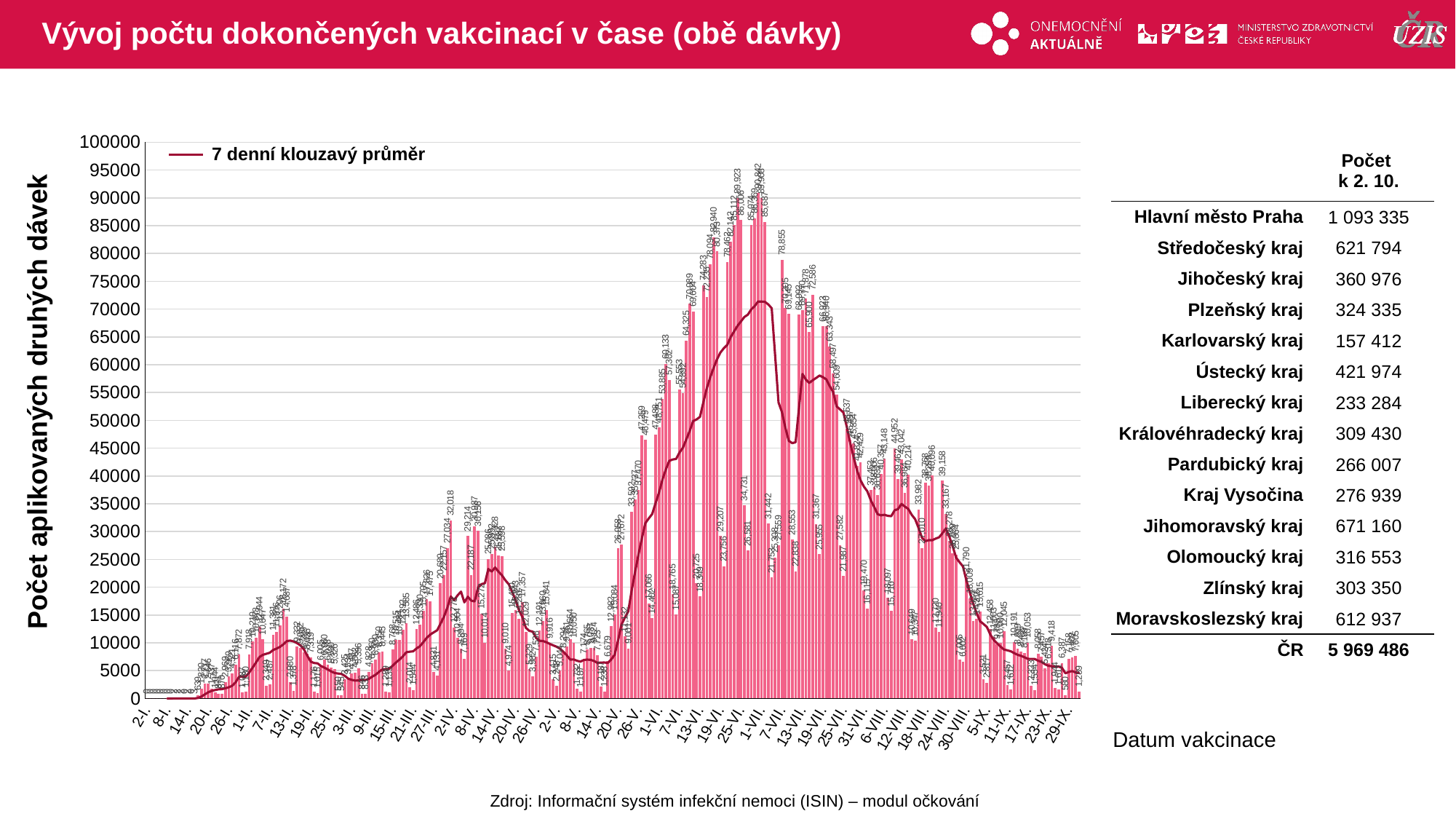

# Vývoj počtu dokončených vakcinací v čase (obě dávky)

### Chart

| Category | dokončené očkování |
|---|---|
| 2-I. | 0.0 |
| 3-I. | 0.0 |
| 4-I. | 0.0 |
| 5-I. | 0.0 |
| 6-I. | 0.0 |
| 7-I. | 0.0 |
| 8-I. | 0.0 |
| 9-I. | 0.0 |
| 10-I. | 2.0 |
| 11-I. | 2.0 |
| 12-I. | 2.0 |
| 13-I. | 0.0 |
| 14-I. | 2.0 |
| 15-I. | 0.0 |
| 16-I. | 3.0 |
| 17-I. | 639.0 |
| 18-I. | 1820.0 |
| 19-I. | 2717.0 |
| 20-I. | 2646.0 |
| 21-I. | 1737.0 |
| 22-I. | 1044.0 |
| 23-I. | 871.0 |
| 24-I. | 870.0 |
| 25-I. | 2969.0 |
| 26-I. | 3969.0 |
| 27-I. | 4521.0 |
| 28-I. | 6116.0 |
| 29-I. | 7872.0 |
| 30-I. | 1087.0 |
| 31-I. | 1180.0 |
| 1-II. | 7918.0 |
| 2-II. | 10210.0 |
| 3-II. | 10978.0 |
| 4-II. | 12944.0 |
| 5-II. | 10647.0 |
| 6-II. | 2349.0 |
| 7-II. | 2487.0 |
| 8-II. | 11381.0 |
| 9-II. | 11916.0 |
| 10-II. | 13206.0 |
| 11-II. | 16172.0 |
| 12-II. | 14687.0 |
| 13-II. | 2980.0 |
| 14-II. | 1378.0 |
| 15-II. | 9332.0 |
| 16-II. | 9052.0 |
| 17-II. | 8289.0 |
| 18-II. | 8036.0 |
| 19-II. | 7319.0 |
| 20-II. | 1176.0 |
| 21-II. | 1015.0 |
| 22-II. | 6005.0 |
| 23-II. | 6960.0 |
| 24-II. | 6018.0 |
| 25-II. | 5530.0 |
| 26-II. | 5326.0 |
| 27-II. | 550.0 |
| 28-II. | 545.0 |
| 1-III. | 3425.0 |
| 2-III. | 3534.0 |
| 3-III. | 4487.0 |
| 4-III. | 4662.0 |
| 5-III. | 5396.0 |
| 6-III. | 846.0 |
| 7-III. | 833.0 |
| 8-III. | 4828.0 |
| 9-III. | 6360.0 |
| 10-III. | 6930.0 |
| 11-III. | 8350.0 |
| 12-III. | 8445.0 |
| 13-III. | 1289.0 |
| 14-III. | 1135.0 |
| 15-III. | 8768.0 |
| 16-III. | 10515.0 |
| 17-III. | 10484.0 |
| 18-III. | 12392.0 |
| 19-III. | 13585.0 |
| 20-III. | 2014.0 |
| 21-III. | 1544.0 |
| 22-III. | 12486.0 |
| 23-III. | 13330.0 |
| 24-III. | 15705.0 |
| 25-III. | 17826.0 |
| 26-III. | 17475.0 |
| 27-III. | 4831.0 |
| 28-III. | 4131.0 |
| 29-III. | 20689.0 |
| 30-III. | 22157.0 |
| 31-III. | 27034.0 |
| 1-IV. | 32018.0 |
| 2-IV. | 12778.0 |
| 3-IV. | 10904.0 |
| 4-IV. | 8894.0 |
| 5-IV. | 7169.0 |
| 6-IV. | 29214.0 |
| 7-IV. | 22187.0 |
| 8-IV. | 30987.0 |
| 9-IV. | 30156.0 |
| 10-IV. | 15272.0 |
| 11-IV. | 10014.0 |
| 12-IV. | 25086.0 |
| 13-IV. | 25992.0 |
| 14-IV. | 27328.0 |
| 15-IV. | 25687.0 |
| 16-IV. | 25598.0 |
| 17-IV. | 9010.0 |
| 18-IV. | 4974.0 |
| 19-IV. | 15430.0 |
| 20-IV. | 15843.0 |
| 21-IV. | 14281.0 |
| 22-IV. | 17357.0 |
| 23-IV. | 12029.0 |
| 24-IV. | 5229.0 |
| 25-IV. | 3982.0 |
| 26-IV. | 7538.0 |
| 27-IV. | 12191.0 |
| 28-IV. | 13960.0 |
| 29-IV. | 15841.0 |
| 30-IV. | 9916.0 |
| 1-V. | 3415.0 |
| 2-V. | 2248.0 |
| 3-V. | 5044.0 |
| 4-V. | 8294.0 |
| 5-V. | 9361.0 |
| 6-V. | 10664.0 |
| 7-V. | 10050.0 |
| 8-V. | 1732.0 |
| 9-V. | 1187.0 |
| 10-V. | 7174.0 |
| 11-V. | 8765.0 |
| 12-V. | 9037.0 |
| 13-V. | 9124.0 |
| 14-V. | 7723.0 |
| 15-V. | 2187.0 |
| 16-V. | 1238.0 |
| 17-V. | 6679.0 |
| 18-V. | 12982.0 |
| 19-V. | 15084.0 |
| 20-V. | 26958.0 |
| 21-V. | 27672.0 |
| 22-V. | 11132.0 |
| 23-V. | 9001.0 |
| 24-V. | 33592.0 |
| 25-V. | 35737.0 |
| 26-V. | 37470.0 |
| 27-V. | 47259.0 |
| 28-V. | 46479.0 |
| 29-V. | 17066.0 |
| 30-V. | 14402.0 |
| 31-V. | 47488.0 |
| 1-VI. | 48751.0 |
| 2-VI. | 53885.0 |
| 3-VI. | 60133.0 |
| 4-VI. | 57302.0 |
| 5-VI. | 18765.0 |
| 6-VI. | 15087.0 |
| 7-VI. | 55553.0 |
| 8-VI. | 54892.0 |
| 9-VI. | 64325.0 |
| 10-VI. | 70989.0 |
| 11-VI. | 69604.0 |
| 12-VI. | 20725.0 |
| 13-VI. | 18349.0 |
| 14-VI. | 74283.0 |
| 15-VI. | 72235.0 |
| 16-VI. | 78094.0 |
| 17-VI. | 82940.0 |
| 18-VI. | 80373.0 |
| 19-VI. | 29207.0 |
| 20-VI. | 23756.0 |
| 21-VI. | 78462.0 |
| 22-VI. | 82142.0 |
| 23-VI. | 85112.0 |
| 24-VI. | 89923.0 |
| 25-VI. | 86006.0 |
| 26-VI. | 34731.0 |
| 27-VI. | 26581.0 |
| 28-VI. | 85074.0 |
| 29-VI. | 86369.0 |
| 30-VI. | 90842.0 |
| 1-VII. | 89908.0 |
| 2-VII. | 85687.0 |
| 3-VII. | 31442.0 |
| 4-VII. | 21753.0 |
| 5-VII. | 25308.0 |
| 6-VII. | 27559.0 |
| 7-VII. | 78855.0 |
| 8-VII. | 70205.0 |
| 9-VII. | 69145.0 |
| 10-VII. | 28553.0 |
| 11-VII. | 22838.0 |
| 12-VII. | 68992.0 |
| 13-VII. | 69770.0 |
| 14-VII. | 71878.0 |
| 15-VII. | 65900.0 |
| 16-VII. | 72586.0 |
| 17-VII. | 31367.0 |
| 18-VII. | 25955.0 |
| 19-VII. | 66923.0 |
| 20-VII. | 66940.0 |
| 21-VII. | 63343.0 |
| 22-VII. | 58497.0 |
| 23-VII. | 54609.0 |
| 24-VII. | 27582.0 |
| 25-VII. | 21987.0 |
| 26-VII. | 48537.0 |
| 27-VII. | 46497.0 |
| 28-VII. | 45854.0 |
| 29-VII. | 41824.0 |
| 30-VII. | 42429.0 |
| 31-VII. | 19470.0 |
| 1-VIII. | 16115.0 |
| 2-VIII. | 37453.0 |
| 3-VIII. | 38006.0 |
| 4-VIII. | 36632.0 |
| 5-VIII. | 40357.0 |
| 6-VIII. | 43148.0 |
| 7-VIII. | 18097.0 |
| 8-VIII. | 15710.0 |
| 9-VIII. | 44952.0 |
| 10-VIII. | 39462.0 |
| 11-VIII. | 43042.0 |
| 12-VIII. | 36984.0 |
| 13-VIII. | 40214.0 |
| 14-VIII. | 10649.0 |
| 15-VIII. | 10347.0 |
| 16-VIII. | 33982.0 |
| 17-VIII. | 27010.0 |
| 18-VIII. | 38768.0 |
| 19-VIII. | 38259.0 |
| 20-VIII. | 40096.0 |
| 21-VIII. | 12720.0 |
| 22-VIII. | 11940.0 |
| 23-VIII. | 39158.0 |
| 24-VIII. | 33167.0 |
| 25-VIII. | 28278.0 |
| 26-VIII. | 26039.0 |
| 27-VIII. | 25864.0 |
| 28-VIII. | 7005.0 |
| 29-VIII. | 6602.0 |
| 30-VIII. | 21790.0 |
| 31-VIII. | 18009.0 |
| 1-IX. | 13924.0 |
| 2-IX. | 14316.0 |
| 3-IX. | 15615.0 |
| 4-IX. | 3521.0 |
| 5-IX. | 2817.0 |
| 6-IX. | 12458.0 |
| 7-IX. | 11003.0 |
| 8-IX. | 9785.0 |
| 9-IX. | 10000.0 |
| 10-IX. | 12045.0 |
| 11-IX. | 2457.0 |
| 12-IX. | 1612.0 |
| 13-IX. | 10191.0 |
| 14-IX. | 8919.0 |
| 15-IX. | 8435.0 |
| 16-IX. | 8199.0 |
| 17-IX. | 10053.0 |
| 18-IX. | 2323.0 |
| 19-IX. | 1554.0 |
| 20-IX. | 8058.0 |
| 21-IX. | 7457.0 |
| 22-IX. | 5424.0 |
| 23-IX. | 6318.0 |
| 24-IX. | 9418.0 |
| 25-IX. | 1944.0 |
| 26-IX. | 1611.0 |
| 27-IX. | 6387.0 |
| 28-IX. | 580.0 |
| 29-IX. | 7158.0 |
| 30-IX. | 7402.0 |
| 1-X. | 7605.0 |
| 2-X. | 1289.0 |
|  | Počet k 2. 10. |
| --- | --- |
| Hlavní město Praha | 1 093 335 |
| Středočeský kraj | 621 794 |
| Jihočeský kraj | 360 976 |
| Plzeňský kraj | 324 335 |
| Karlovarský kraj | 157 412 |
| Ústecký kraj | 421 974 |
| Liberecký kraj | 233 284 |
| Královéhradecký kraj | 309 430 |
| Pardubický kraj | 266 007 |
| Kraj Vysočina | 276 939 |
| Jihomoravský kraj | 671 160 |
| Olomoucký kraj | 316 553 |
| Zlínský kraj | 303 350 |
| Moravskoslezský kraj | 612 937 |
| ČR | 5 969 486 |
7 denní klouzavý průměr
Počet aplikovaných druhých dávek
Datum vakcinace
Zdroj: Informační systém infekční nemoci (ISIN) – modul očkování